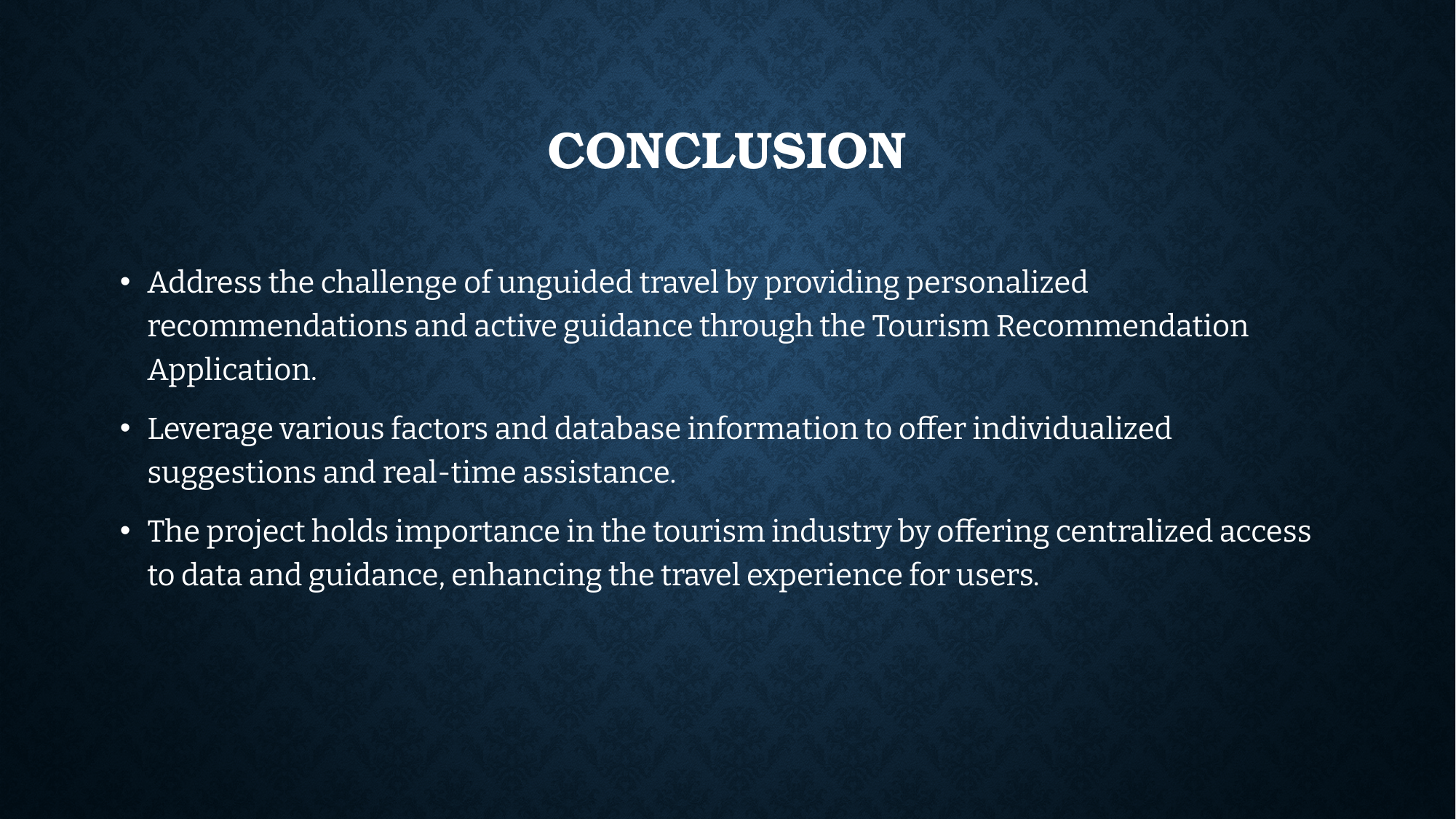

# Conclusion
Address the challenge of unguided travel by providing personalized recommendations and active guidance through the Tourism Recommendation Application.
Leverage various factors and database information to offer individualized suggestions and real-time assistance.
The project holds importance in the tourism industry by offering centralized access to data and guidance, enhancing the travel experience for users.